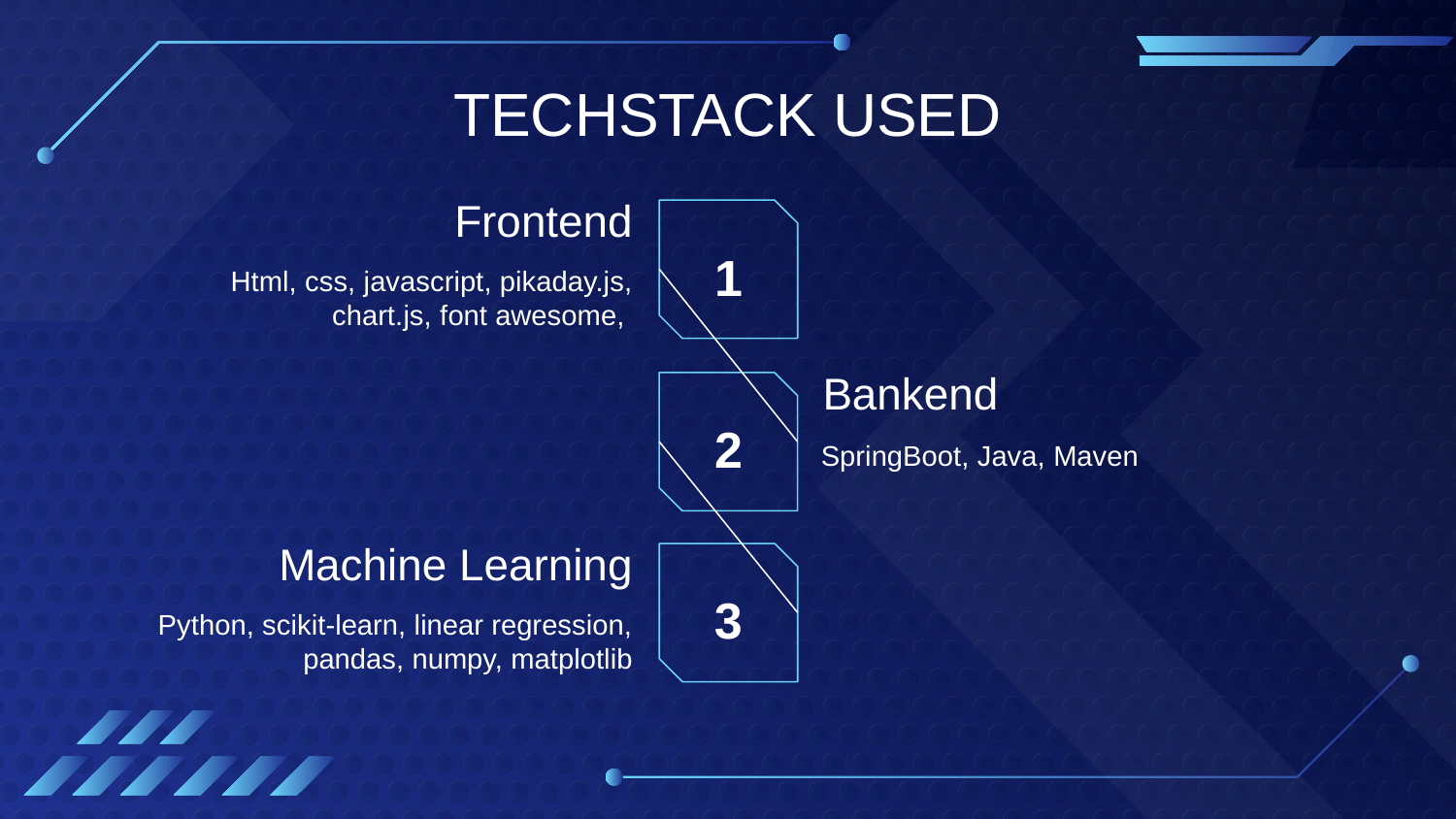

# TECHSTACK USED

Frontend
1
Html, css, javascript, pikaday.js, chart.js, font awesome,

Bankend
2
SpringBoot, Java, Maven

Machine Learning
3
Python, scikit-learn, linear regression, pandas, numpy, matplotlib